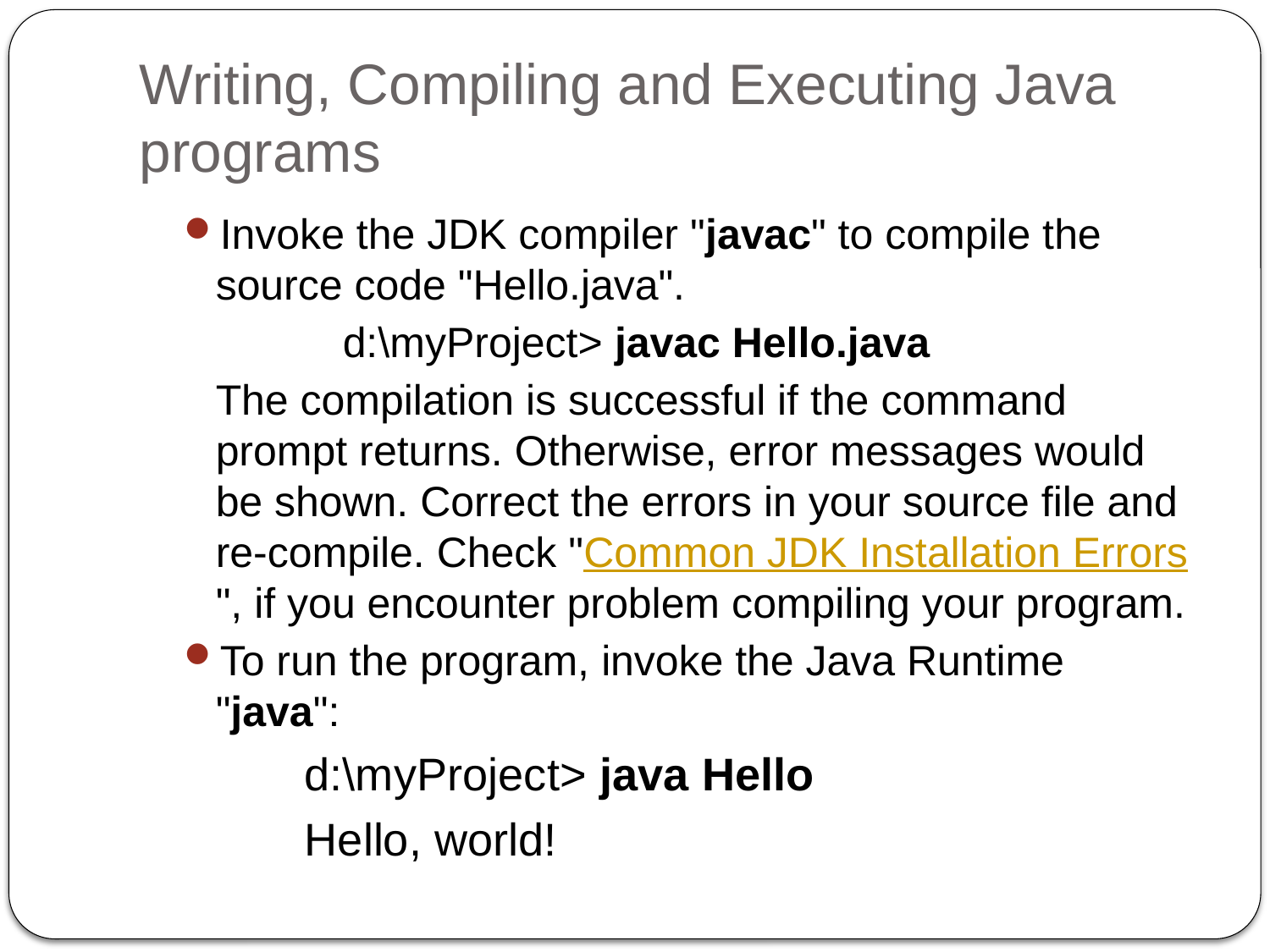

# Writing, Compiling and Executing Java programs
Invoke the JDK compiler "javac" to compile the source code "Hello.java".
		d:\myProject> javac Hello.java
	The compilation is successful if the command prompt returns. Otherwise, error messages would be shown. Correct the errors in your source file and re-compile. Check "Common JDK Installation Errors", if you encounter problem compiling your program.
To run the program, invoke the Java Runtime "java":
		d:\myProject> java Hello
		Hello, world!